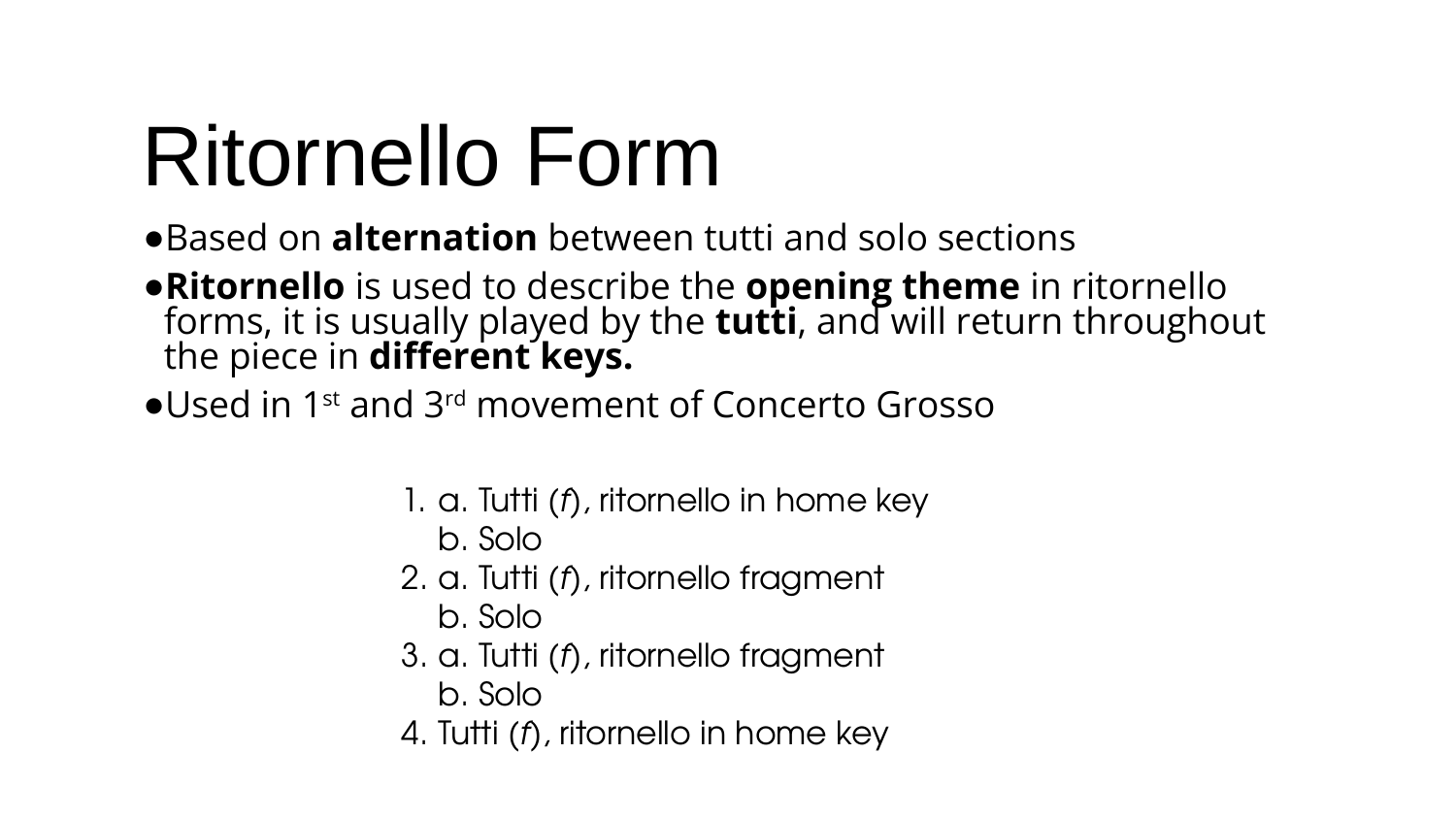

# Ritornello Form
Based on alternation between tutti and solo sections
Ritornello is used to describe the opening theme in ritornello forms, it is usually played by the tutti, and will return throughout the piece in different keys.
Used in 1st and 3rd movement of Concerto Grosso

a. Tutti (f), ritornello in home key
b. Solo
a. Tutti (f), ritornello fragment
b. Solo
a. Tutti (f), ritornello fragment
b. Solo
Tutti (f), ritornello in home key